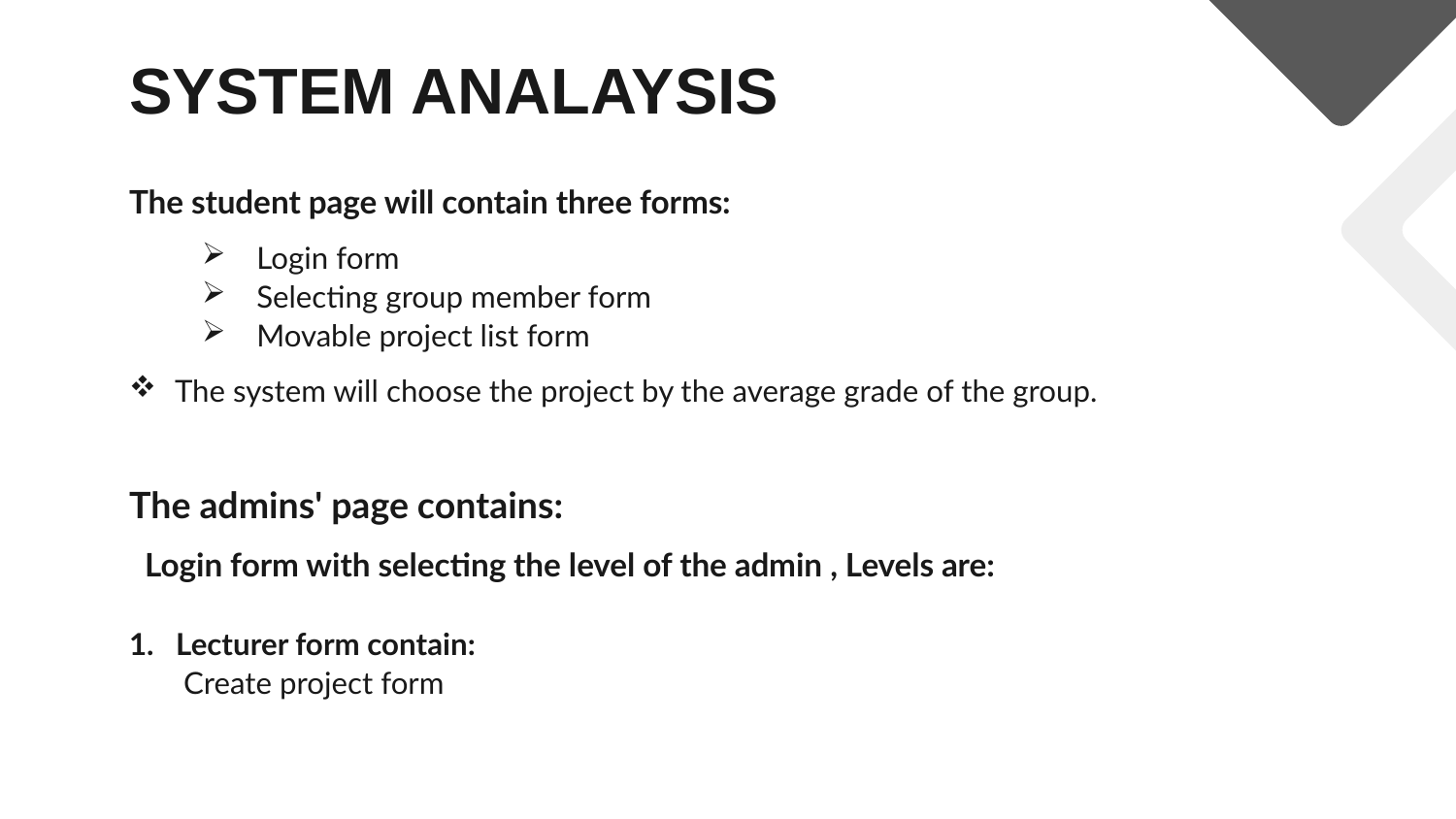

# SYSTEM ANALAYSIS
The student page will contain three forms:
Login form
Selecting group member form
Movable project list form
The system will choose the project by the average grade of the group.

The admins' page contains:
  Login form with selecting the level of the admin , Levels are:

1.   Lecturer form contain:
       Create project form